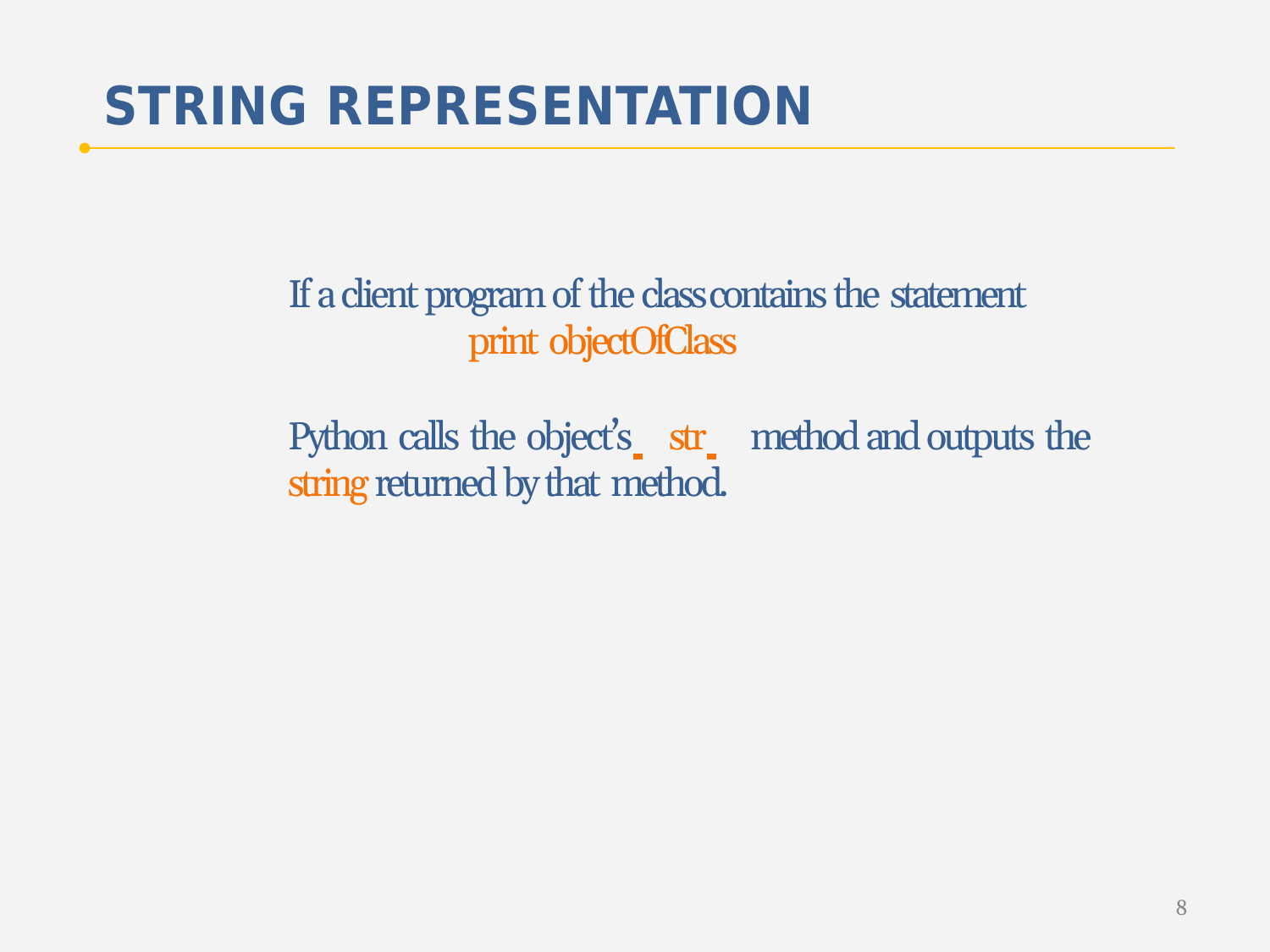

# STRING REPRESENTATION

If a client program of the class contains the statement
print objectOfClass

Python  calls the object’s 	str 	method and outputs the
string returned by that method.
8